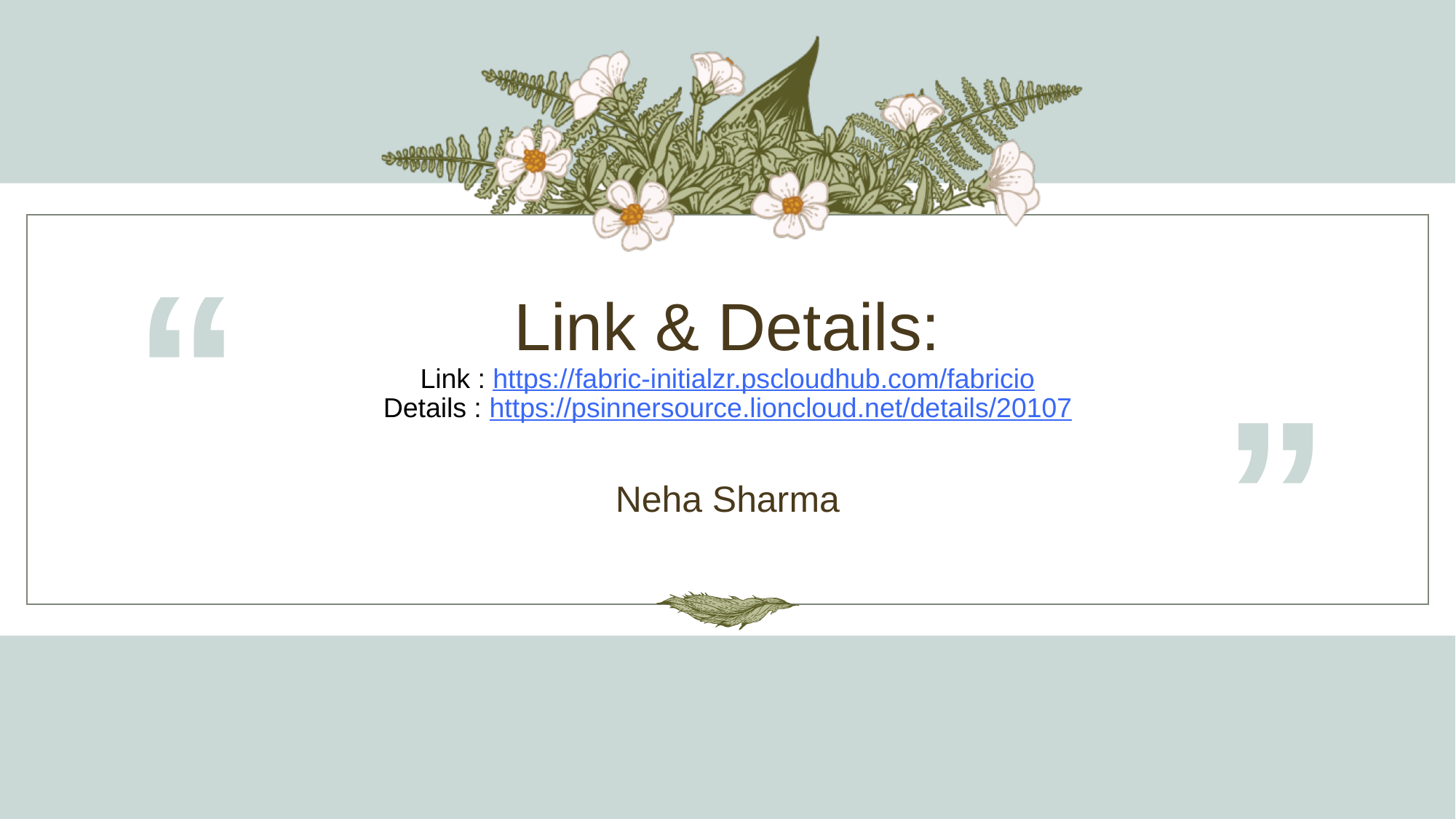

“
# Link & Details: Link : https://fabric-initialzr.pscloudhub.com/fabricio Details : https://psinnersource.lioncloud.net/details/20107
”
Neha Sharma